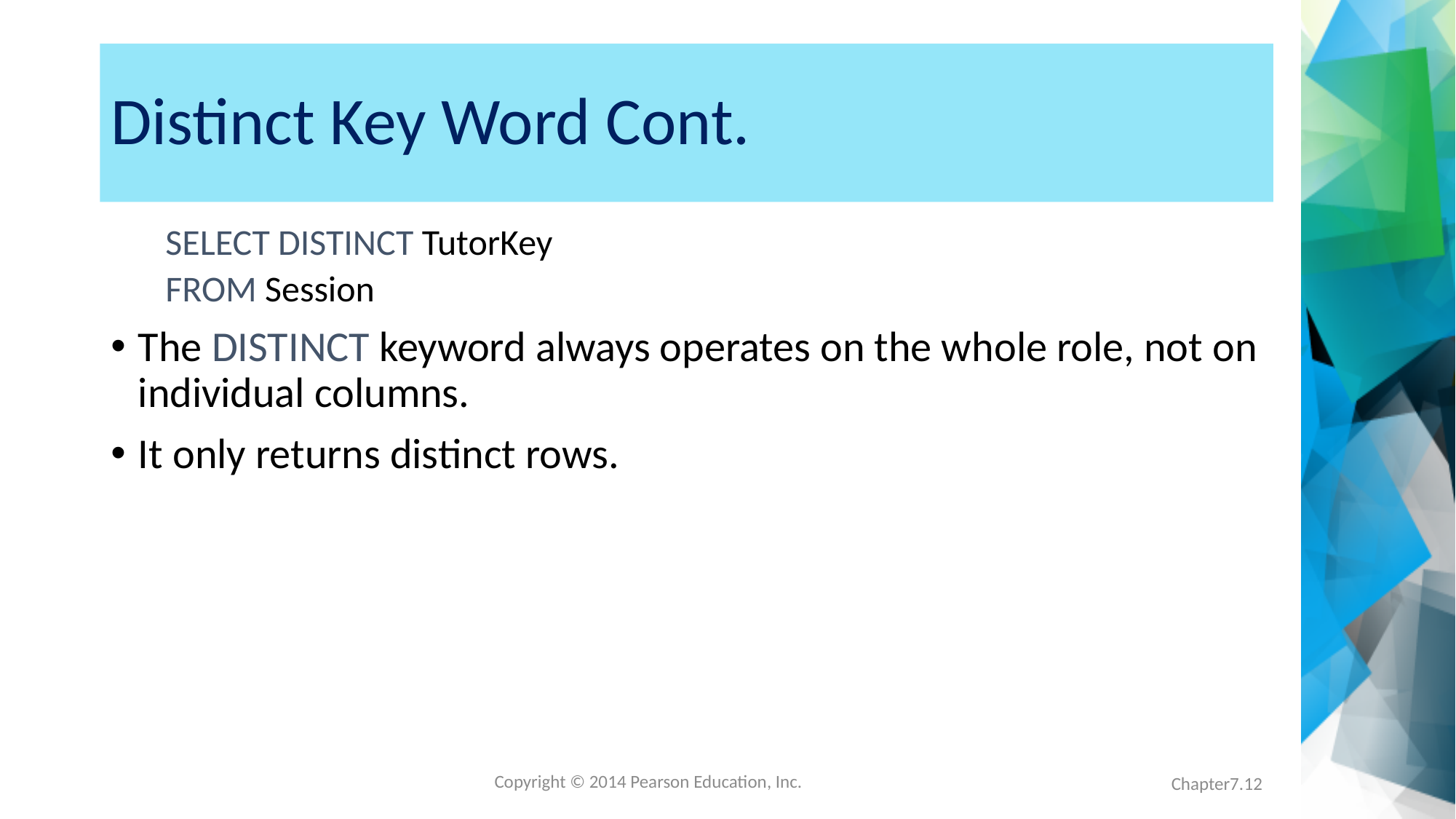

# Distinct Key Word Cont.
SELECT DISTINCT TutorKey
FROM Session
The DISTINCT keyword always operates on the whole role, not on individual columns.
It only returns distinct rows.
Chapter7.12